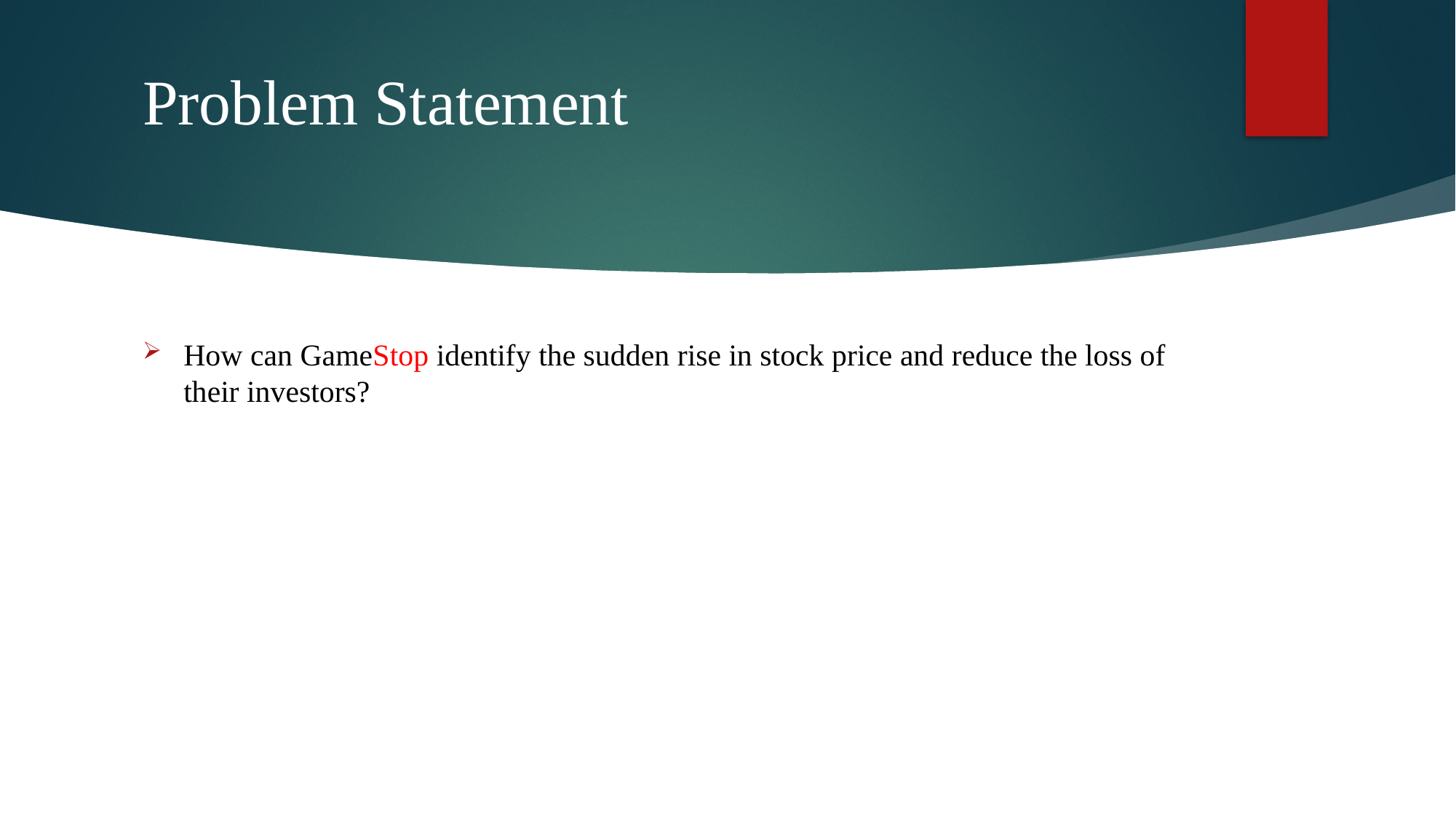

# Problem Statement

How can GameStop identify the sudden rise in stock price and reduce the loss of their investors?